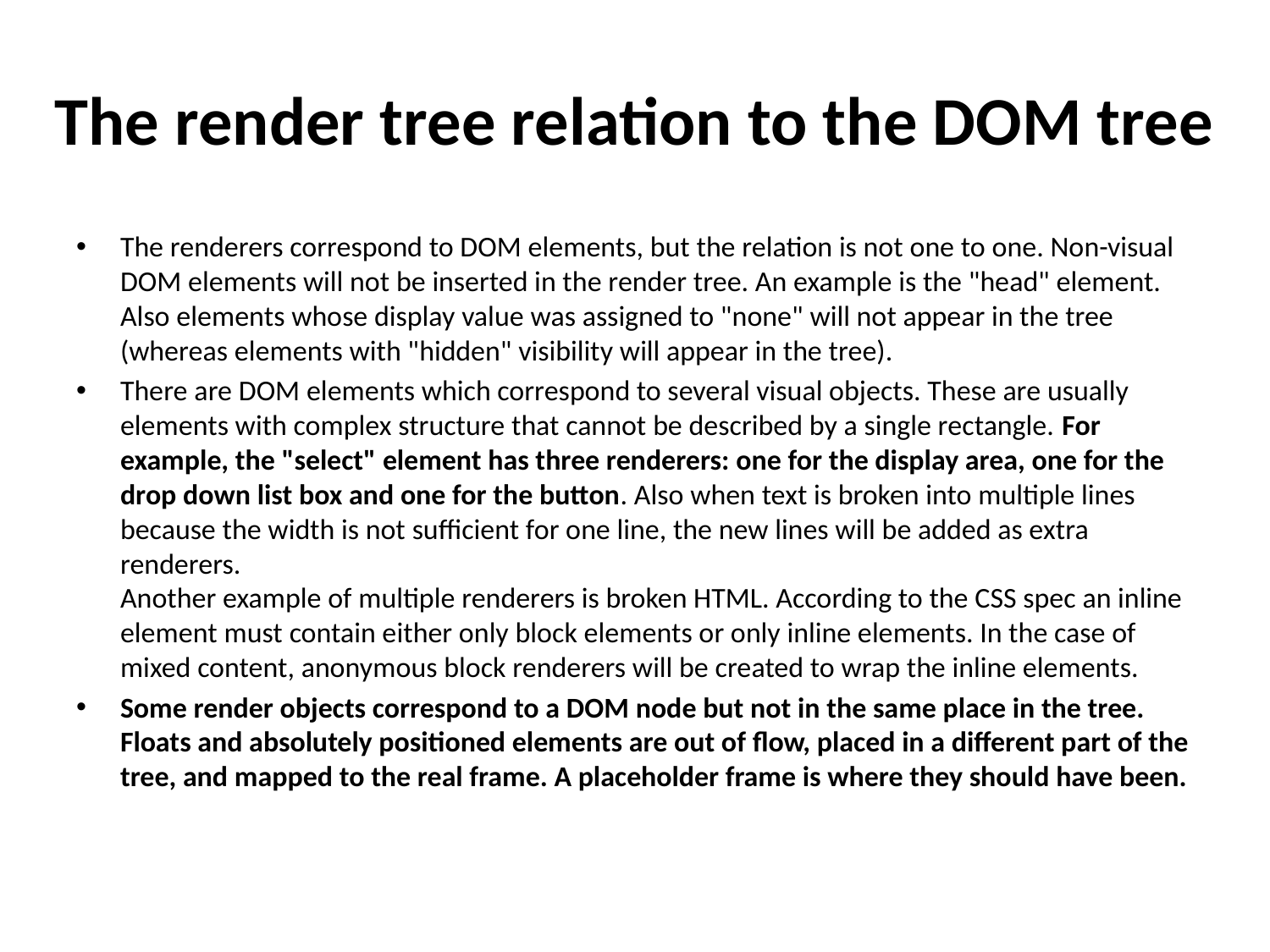

# The render tree relation to the DOM tree
The renderers correspond to DOM elements, but the relation is not one to one. Non-visual DOM elements will not be inserted in the render tree. An example is the "head" element. Also elements whose display value was assigned to "none" will not appear in the tree (whereas elements with "hidden" visibility will appear in the tree).
There are DOM elements which correspond to several visual objects. These are usually elements with complex structure that cannot be described by a single rectangle. For example, the "select" element has three renderers: one for the display area, one for the drop down list box and one for the button. Also when text is broken into multiple lines because the width is not sufficient for one line, the new lines will be added as extra renderers. 
Another example of multiple renderers is broken HTML. According to the CSS spec an inline element must contain either only block elements or only inline elements. In the case of mixed content, anonymous block renderers will be created to wrap the inline elements.
Some render objects correspond to a DOM node but not in the same place in the tree. Floats and absolutely positioned elements are out of flow, placed in a different part of the tree, and mapped to the real frame. A placeholder frame is where they should have been.